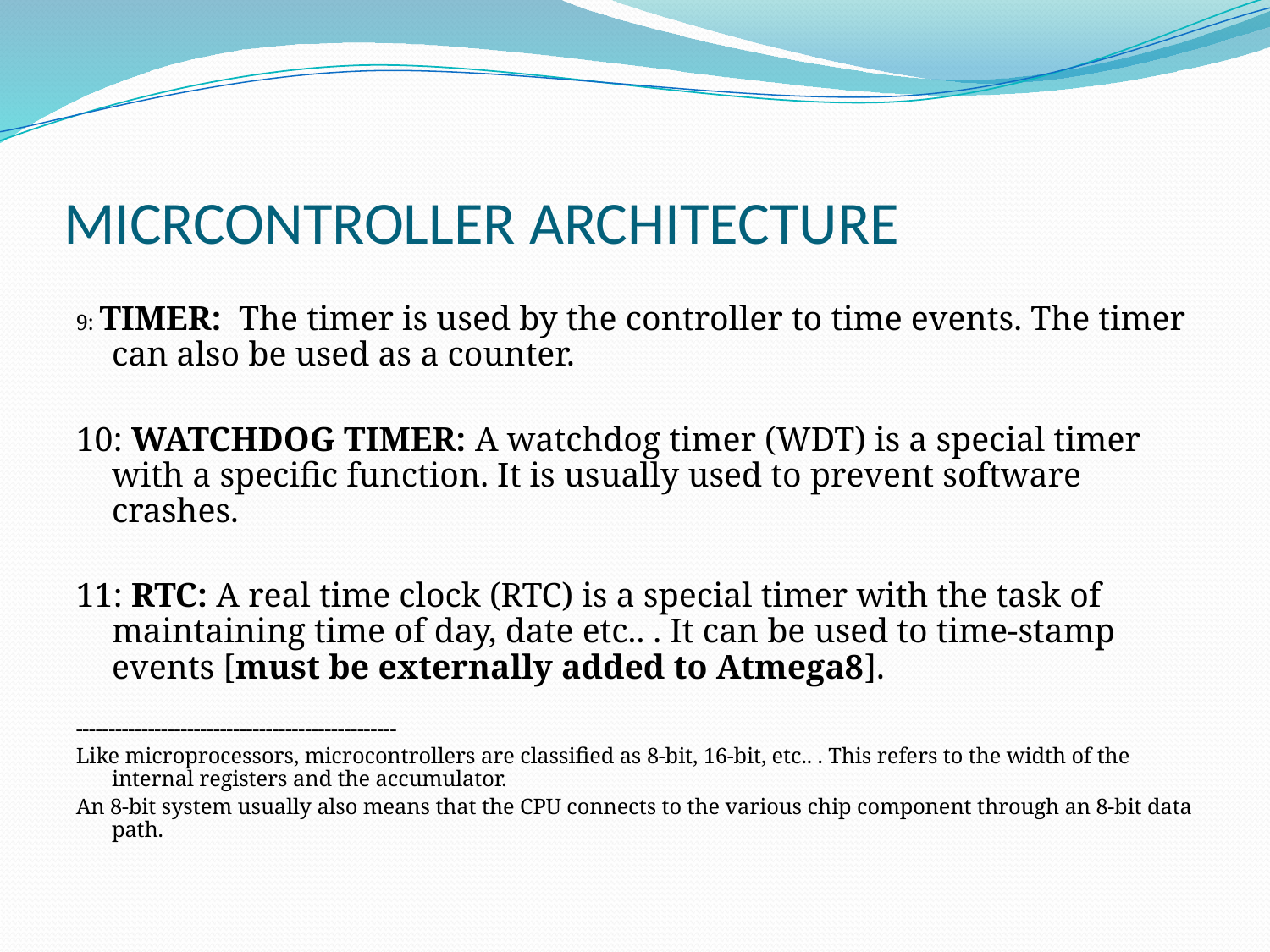

# MICRCONTROLLER ARCHITECTURE

9: TIMER:  The timer is used by the controller to time events. The timer can also be used as a counter.

10: WATCHDOG TIMER: A watchdog timer (WDT) is a special timer with a specific function. It is usually used to prevent software crashes.

11: RTC: A real time clock (RTC) is a special timer with the task of maintaining time of day, date etc.. . It can be used to time-stamp events [must be externally added to Atmega8].

-------------------------------------------------
Like microprocessors, microcontrollers are classified as 8-bit, 16-bit, etc.. . This refers to the width of the internal registers and the accumulator.
An 8-bit system usually also means that the CPU connects to the various chip component through an 8-bit data path.